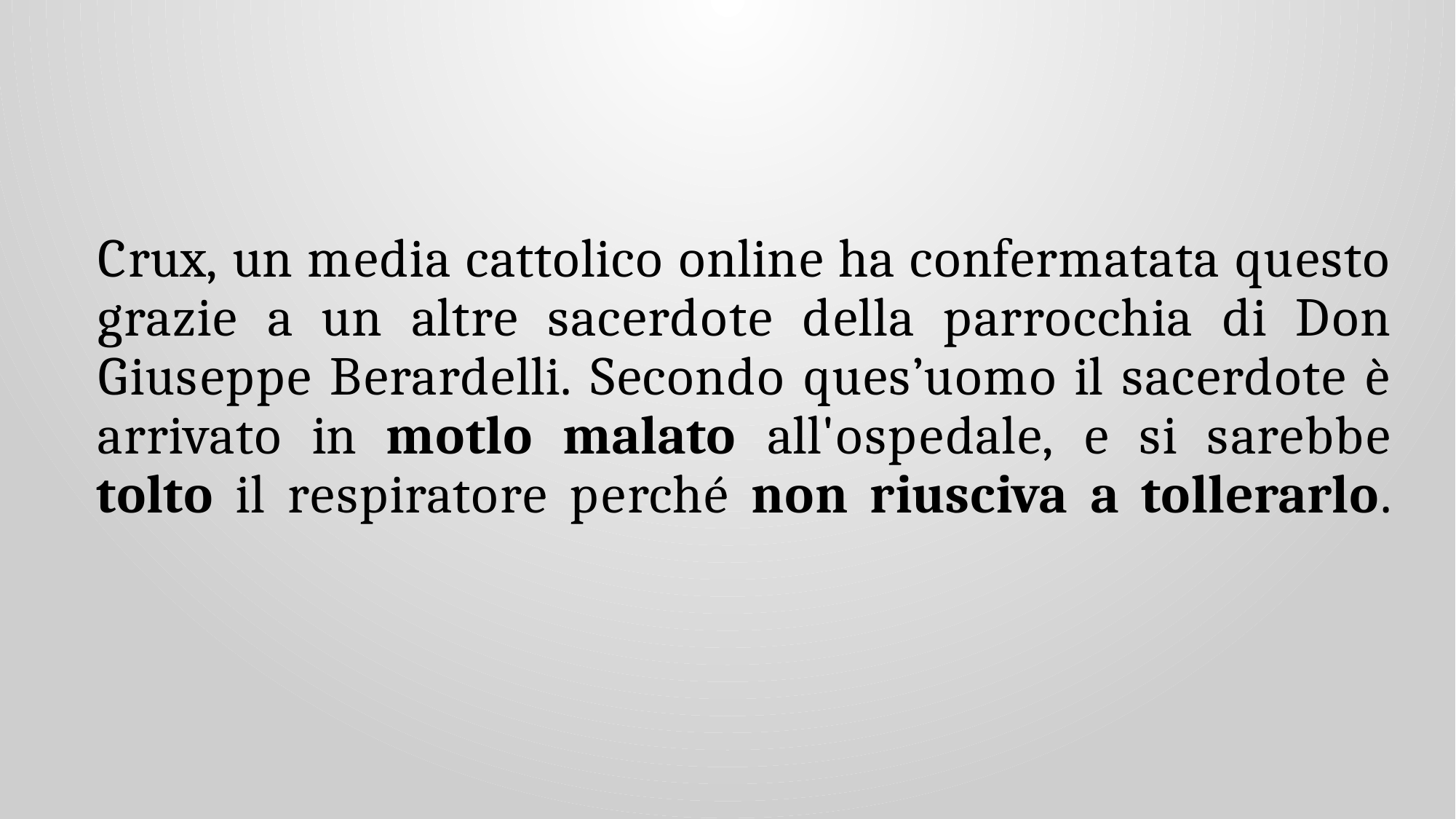

# Crux, un media cattolico online ha confermatata questo grazie a un altre sacerdote della parrocchia di Don Giuseppe Berardelli. Secondo ques’uomo il sacerdote è arrivato in motlo malato all'ospedale, e si sarebbe tolto il respiratore perché non riusciva a tollerarlo.